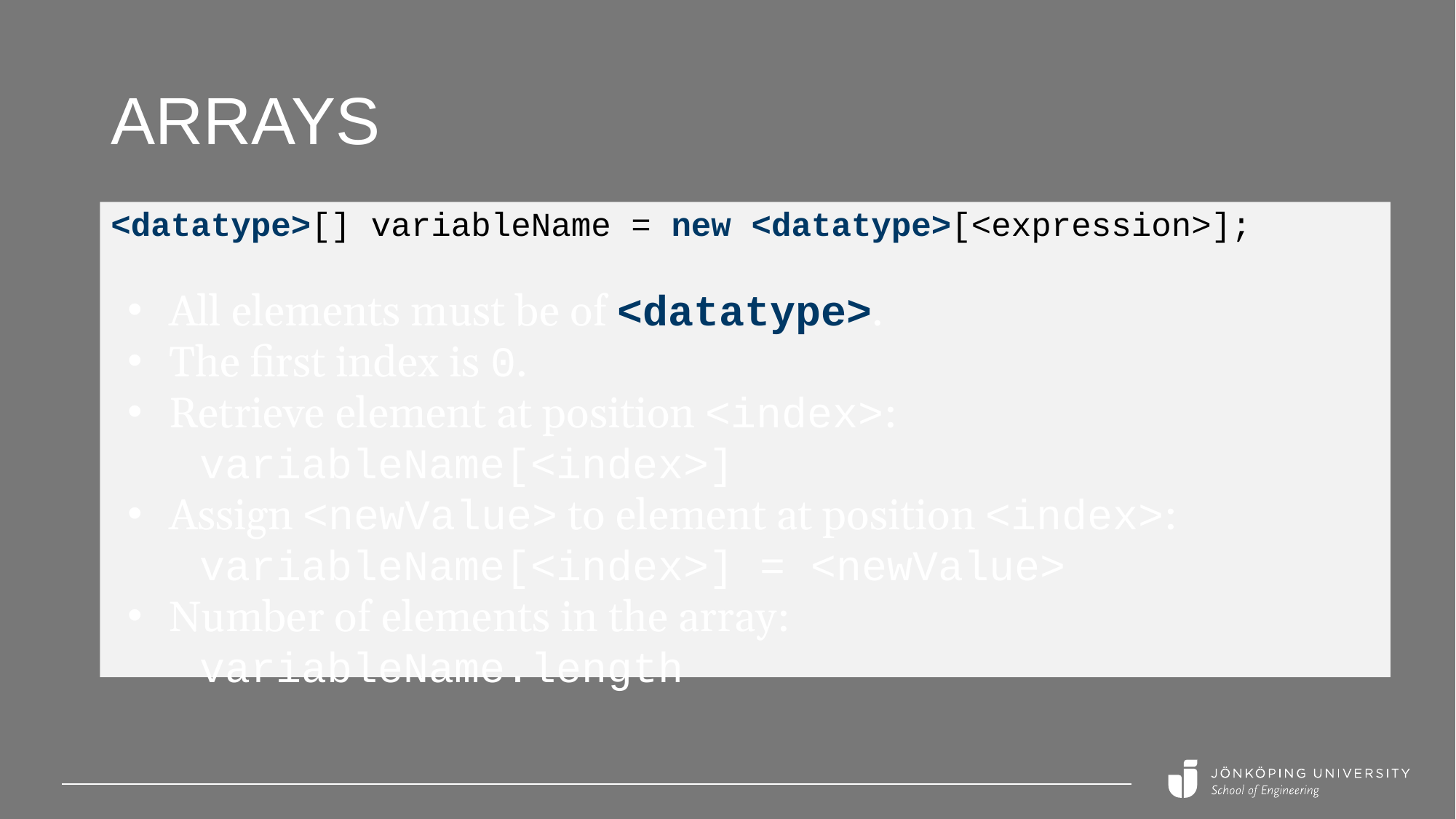

# Arrays
<datatype>[] variableName = new <datatype>[<expression>];
All elements must be of <datatype>.
The first index is 0.
Retrieve element at position <index>:
   variableName[<index>]
Assign <newValue> to element at position <index>:
   variableName[<index>] = <newValue>
Number of elements in the array:
   variableName.length